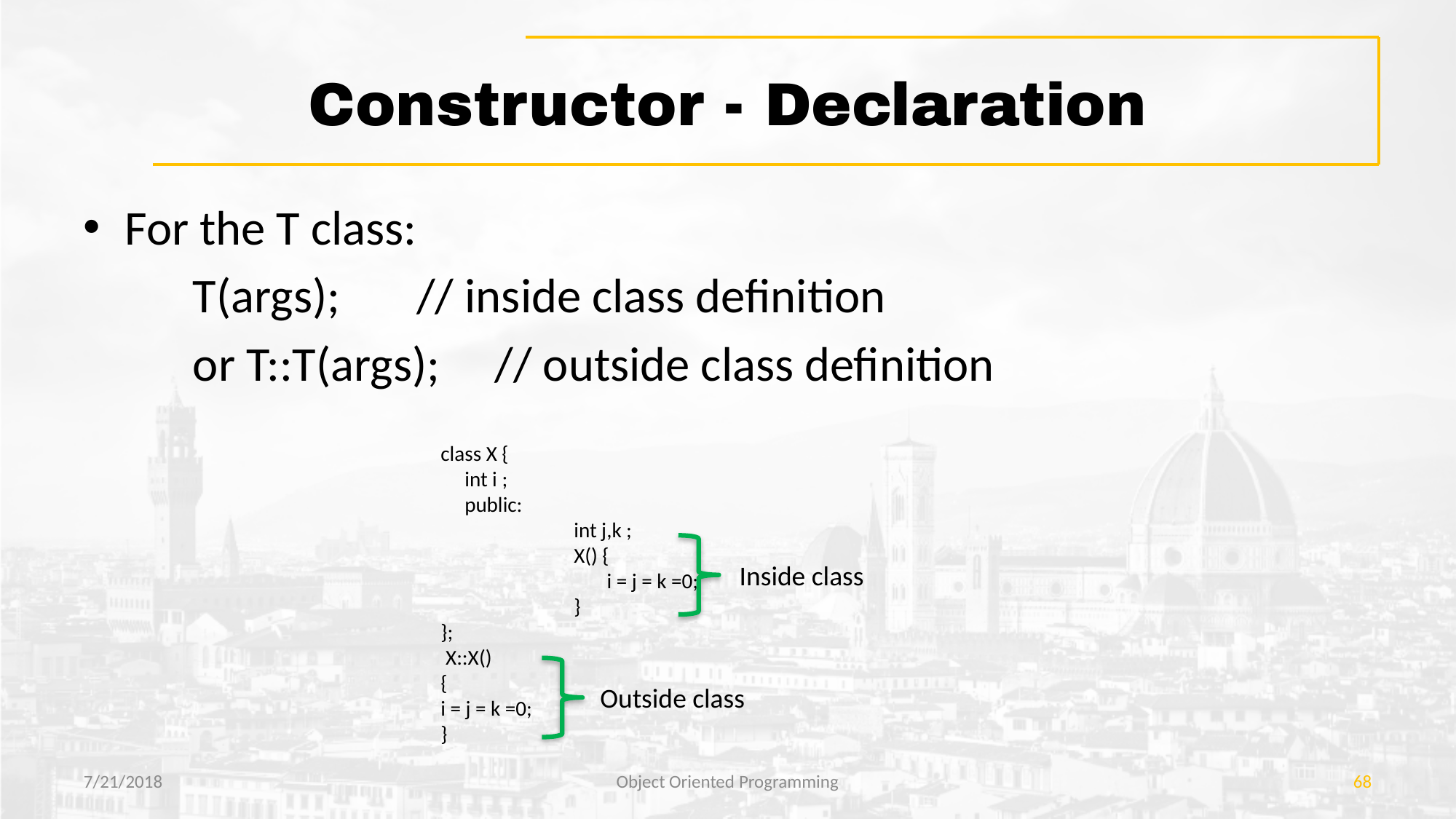

# Constructor - Declaration
For the T class:
	T(args);       // inside class definition
	or T::T(args);     // outside class definition
class X {
int i ;
public:
	int j,k ;
	X() {
	       i = j = k =0;
	}
};
 X::X()
{
i = j = k =0;
}

Inside class

Outside class
7/21/2018
Object Oriented Programming
68